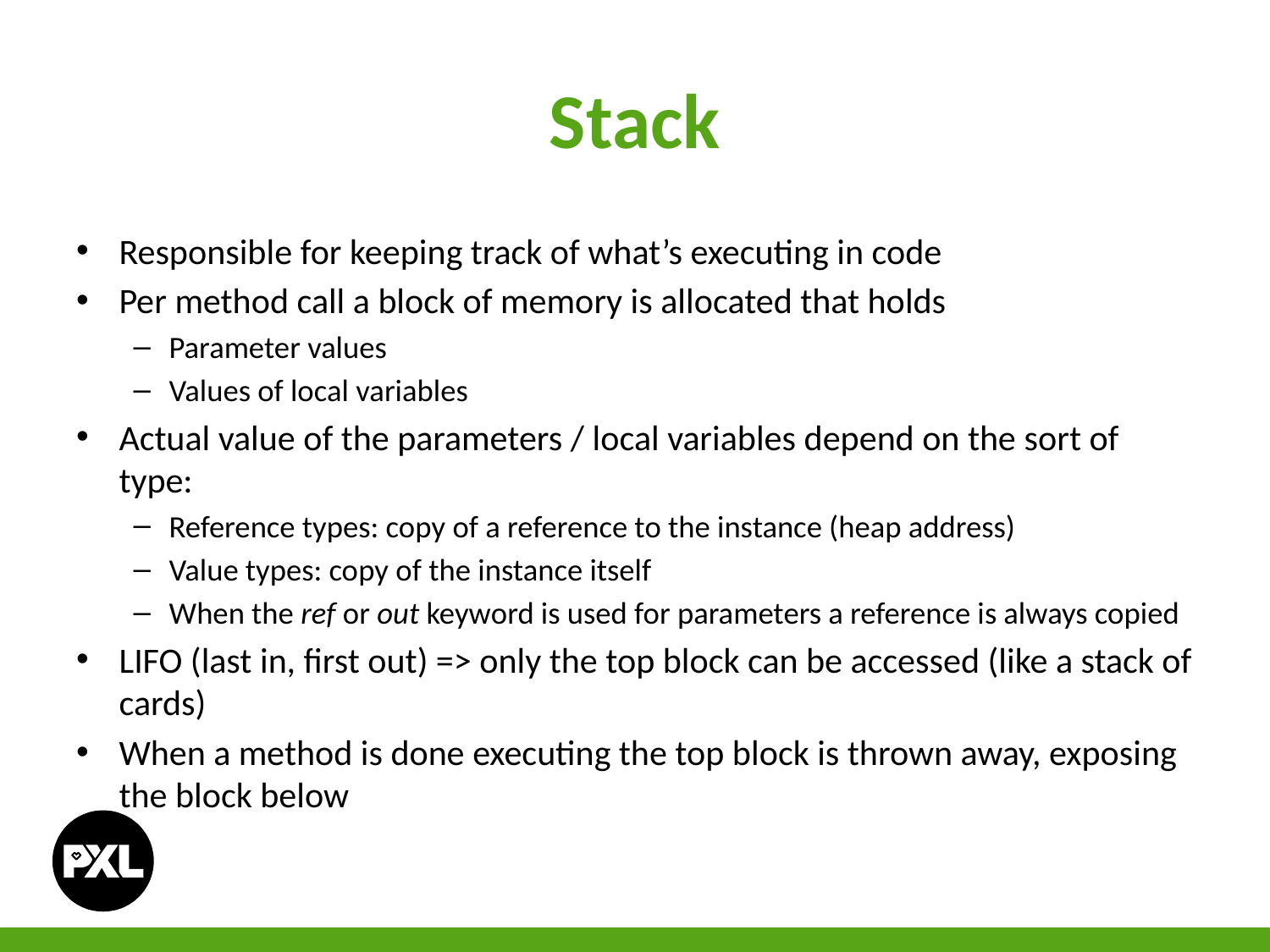

# Stack
Responsible for keeping track of what’s executing in code
Per method call a block of memory is allocated that holds
Parameter values
Values of local variables
Actual value of the parameters / local variables depend on the sort of type:
Reference types: copy of a reference to the instance (heap address)
Value types: copy of the instance itself
When the ref or out keyword is used for parameters a reference is always copied
LIFO (last in, first out) => only the top block can be accessed (like a stack of cards)
When a method is done executing the top block is thrown away, exposing the block below